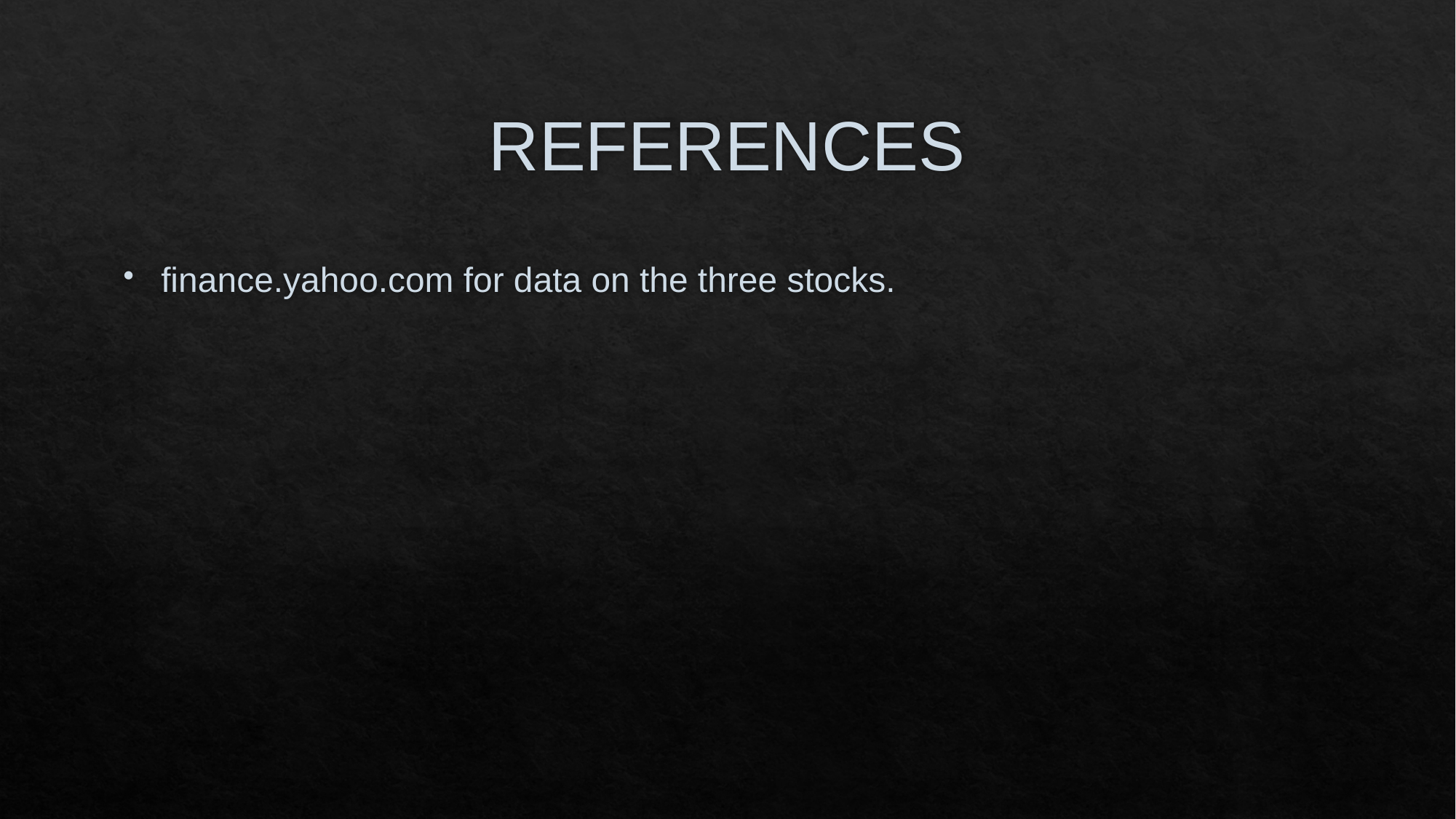

# REFERENCES
finance.yahoo.com for data on the three stocks.